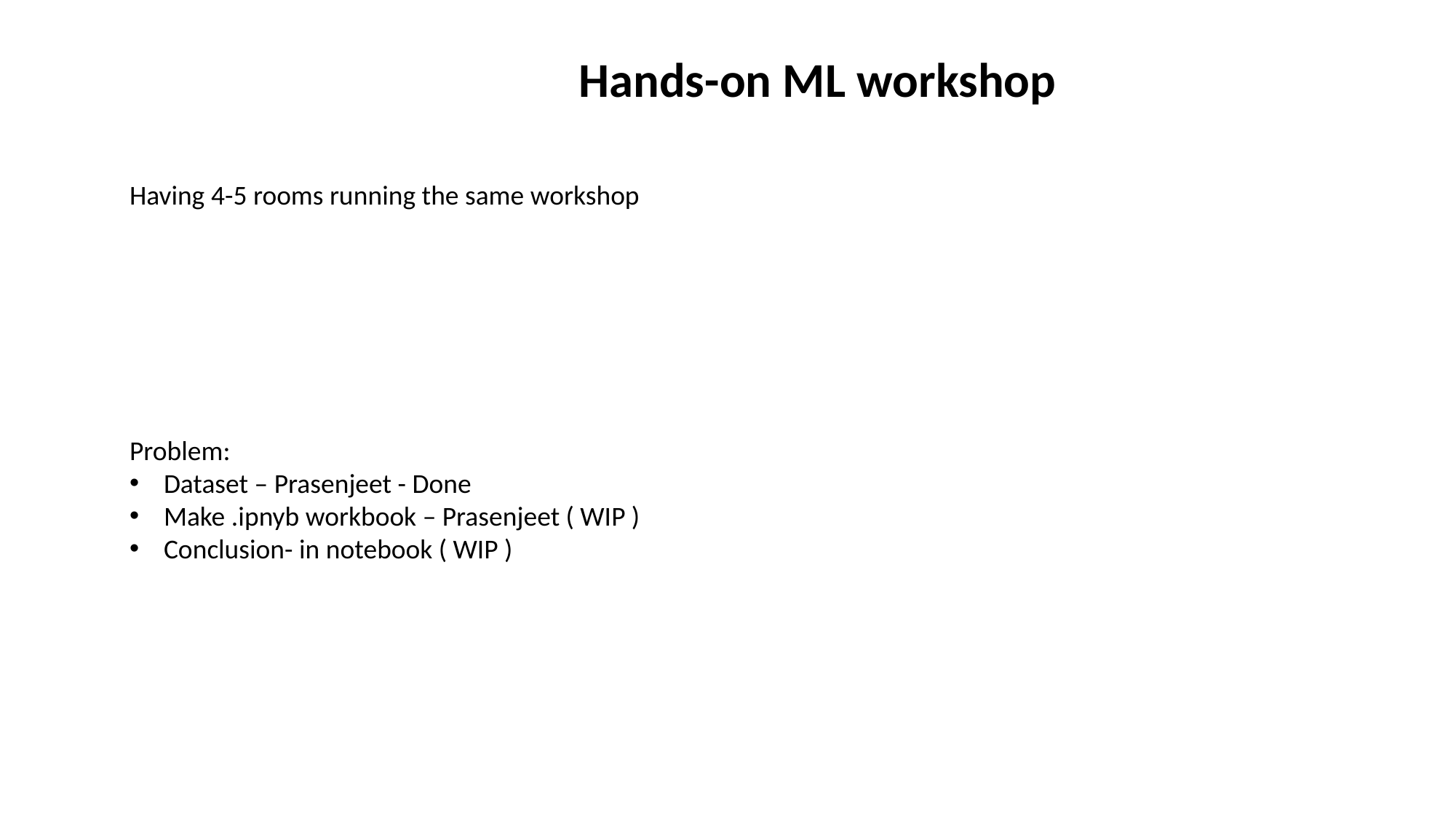

Hands-on ML workshop
Having 4-5 rooms running the same workshop
Problem:
Dataset – Prasenjeet - Done
Make .ipnyb workbook – Prasenjeet ( WIP )
Conclusion- in notebook ( WIP )